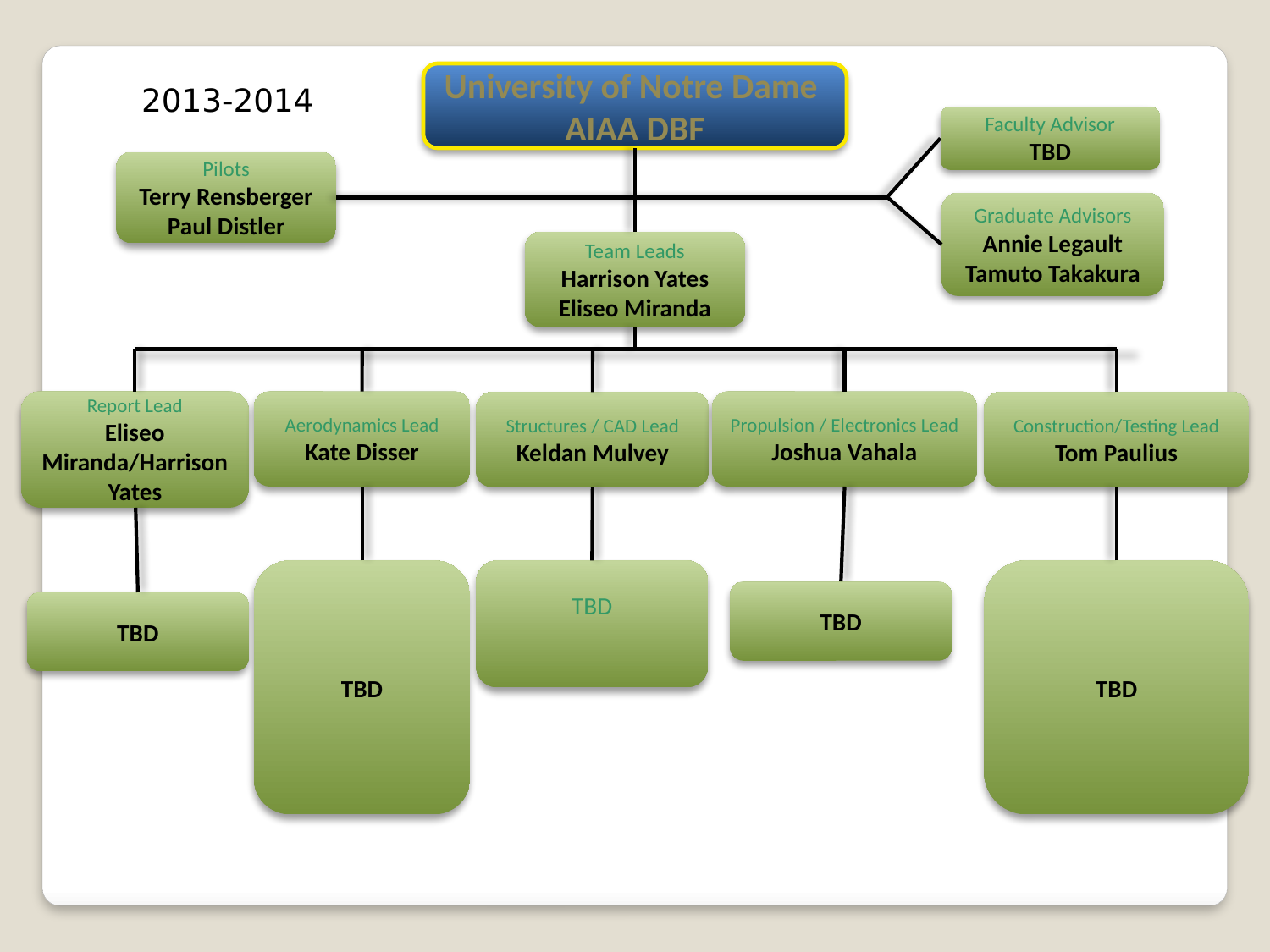

University of Notre Dame
AIAA DBF
2013-2014
Faculty Advisor
TBD
Pilots
Terry Rensberger
Paul Distler
Graduate Advisors
Annie Legault
Tamuto Takakura
Team Leads
Harrison Yates
Eliseo Miranda
Report Lead
Eliseo Miranda/Harrison Yates
Aerodynamics Lead
Kate Disser
Propulsion / Electronics Lead
Joshua Vahala
Structures / CAD Lead
Keldan Mulvey
Construction/Testing Lead
Tom Paulius
TBD
TBD

TBD
TBD
TBD